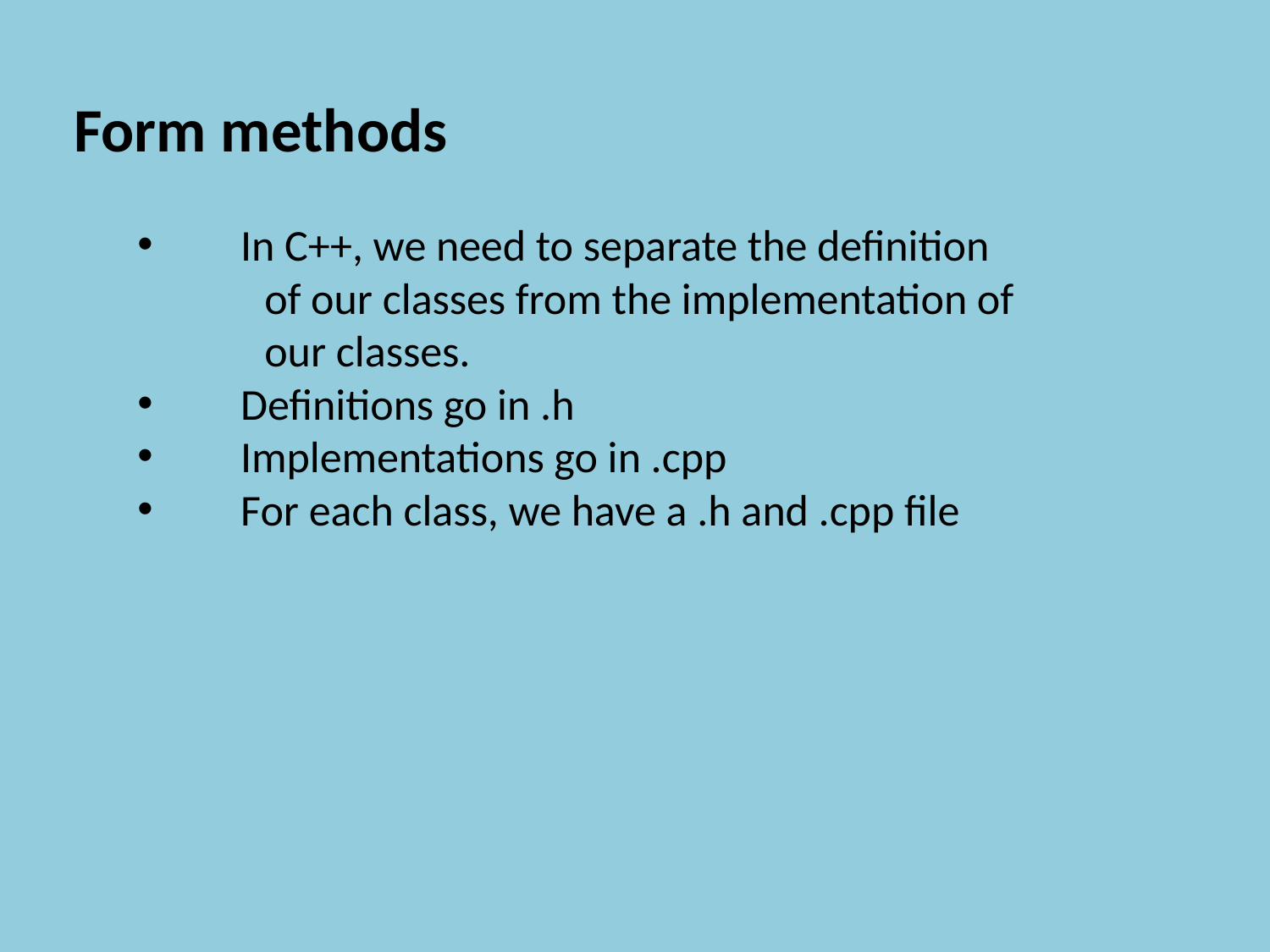

Form methods

In C++, we need to separate the definition
	of our classes from the implementation of
	our classes.
Definitions go in .h
Implementations go in .cpp
For each class, we have a .h and .cpp file